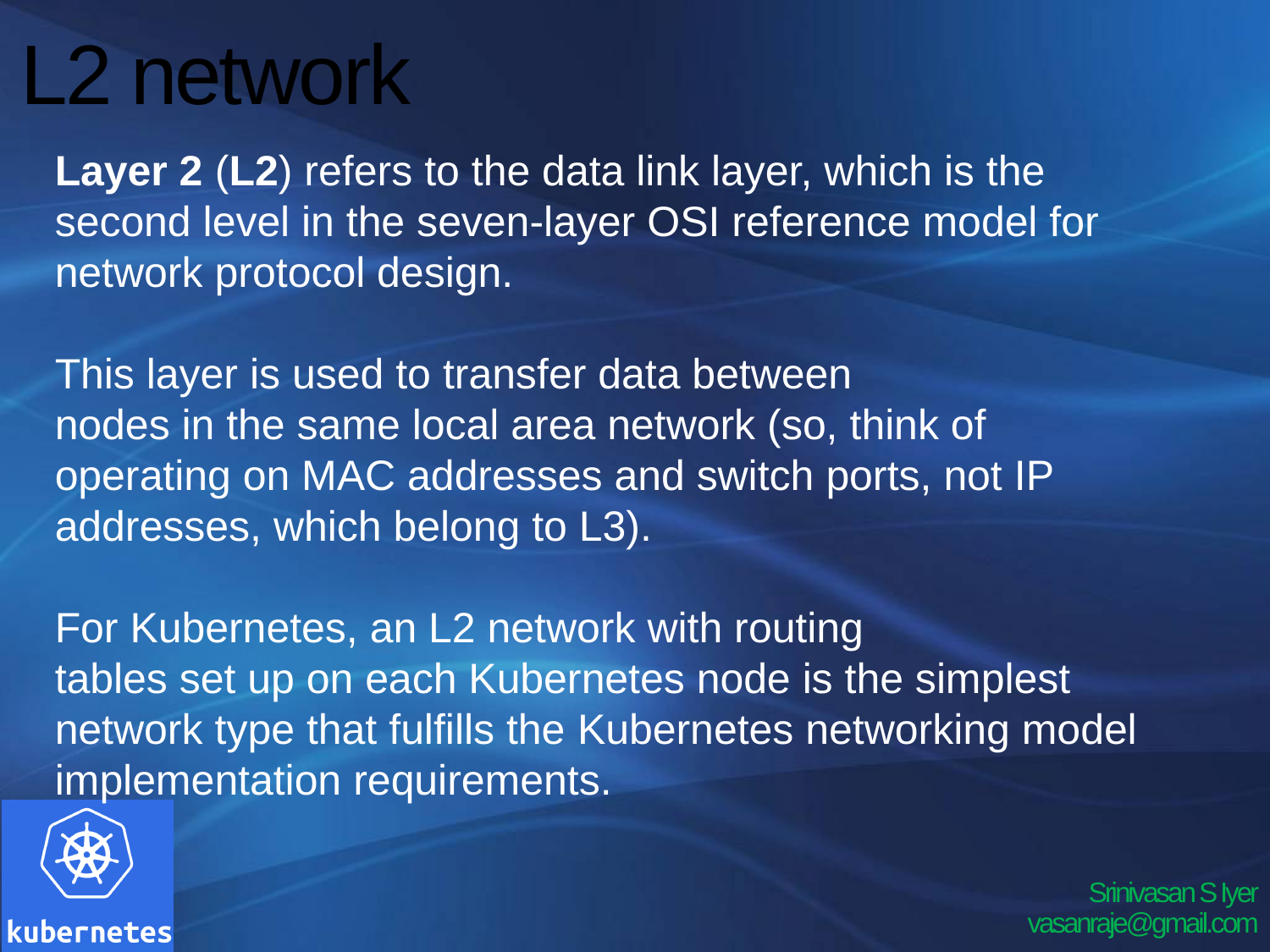

# L2 network
Layer 2 (L2) refers to the data link layer, which is the second level in the seven-layer OSI reference model for network protocol design.

This layer is used to transfer data between
nodes in the same local area network (so, think of operating on MAC addresses and switch ports, not IP addresses, which belong to L3).

For Kubernetes, an L2 network with routing
tables set up on each Kubernetes node is the simplest network type that fulfills the Kubernetes networking model implementation requirements.